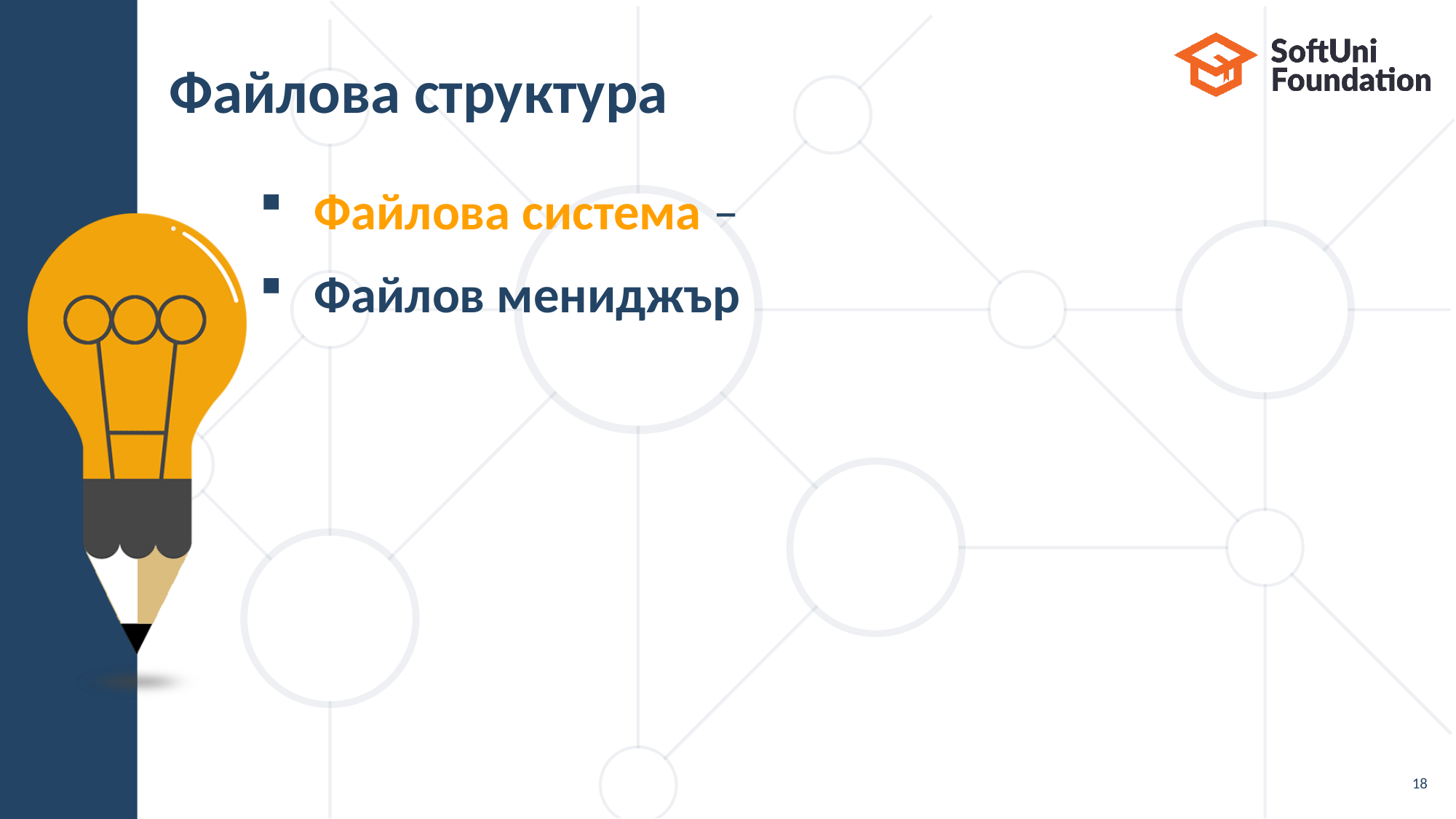

# Файлова структура
Файлова система –
Файлов мениджър
18